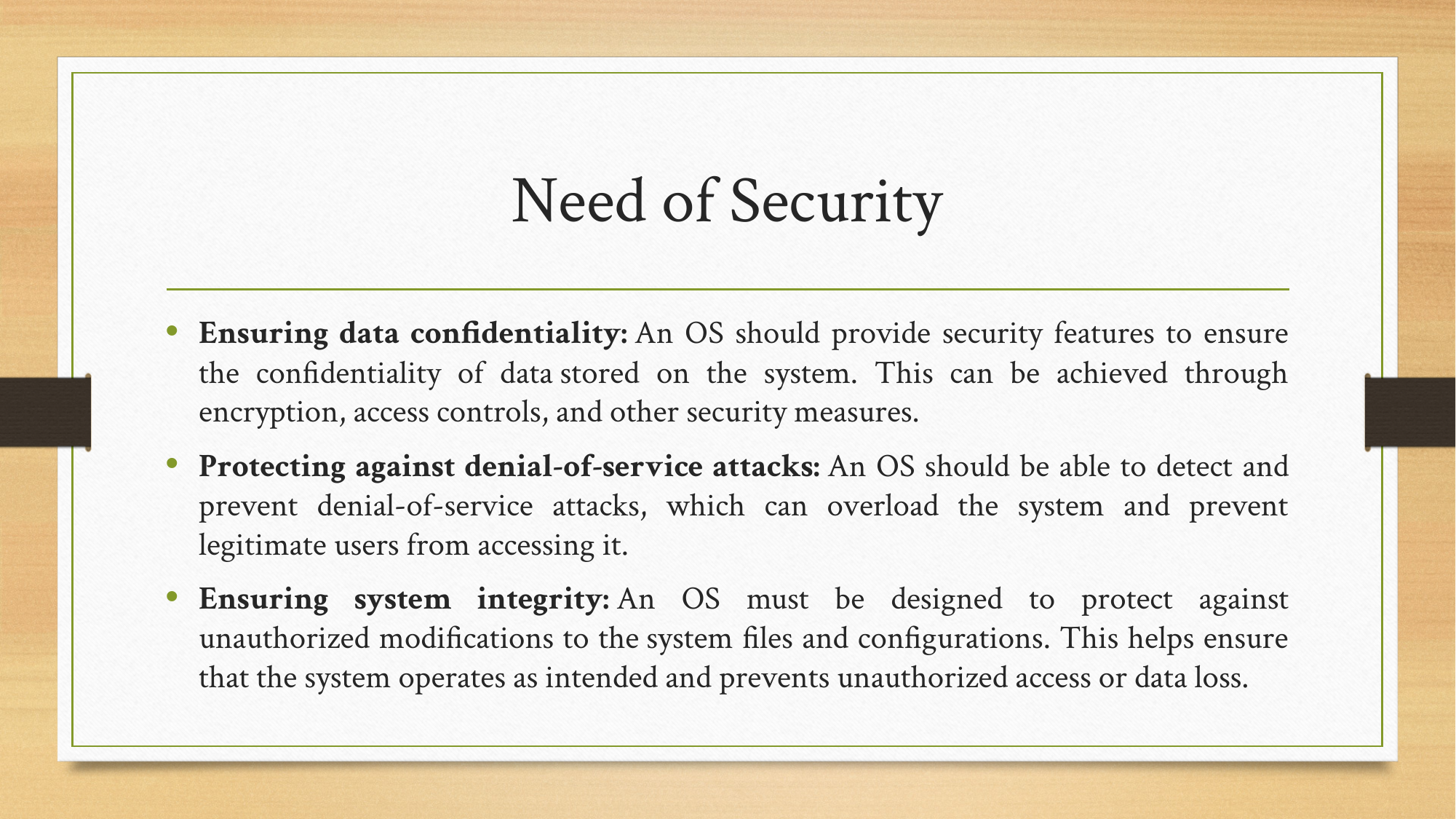

# Need of Security
Ensuring data confidentiality: An OS should provide security features to ensure the confidentiality of data stored on the system. This can be achieved through encryption, access controls, and other security measures.
Protecting against denial-of-service attacks: An OS should be able to detect and prevent denial-of-service attacks, which can overload the system and prevent legitimate users from accessing it.
Ensuring system integrity: An OS must be designed to protect against unauthorized modifications to the system files and configurations. This helps ensure that the system operates as intended and prevents unauthorized access or data loss.